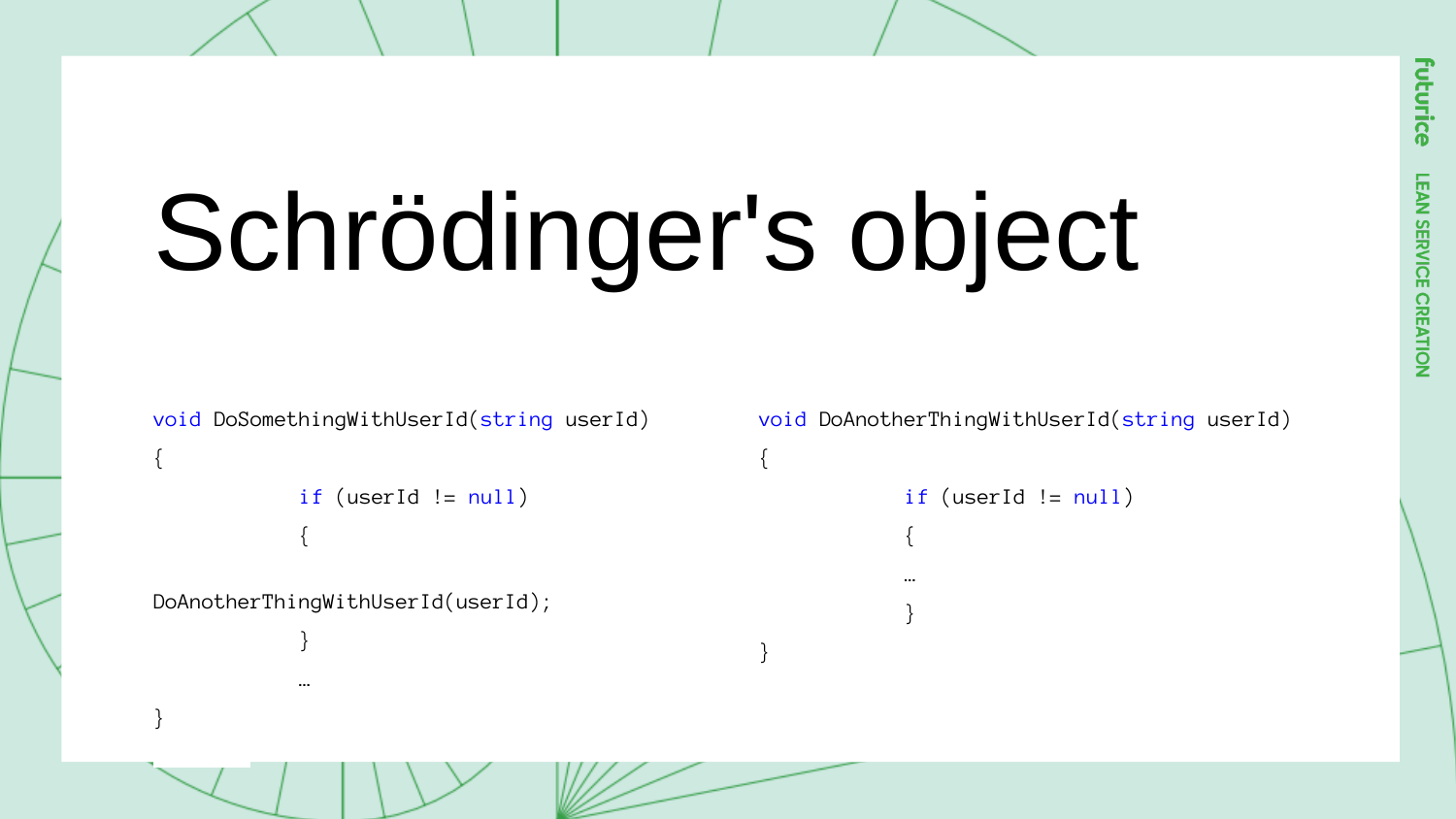

# Schrödinger's object
void DoAnotherThingWithUserId(string userId)
{
	if (userId != null)
	{
	…
	}
}
void DoSomethingWithUserId(string userId)
{
	if (userId != null)
	{
		DoAnotherThingWithUserId(userId);
	}
	…
}